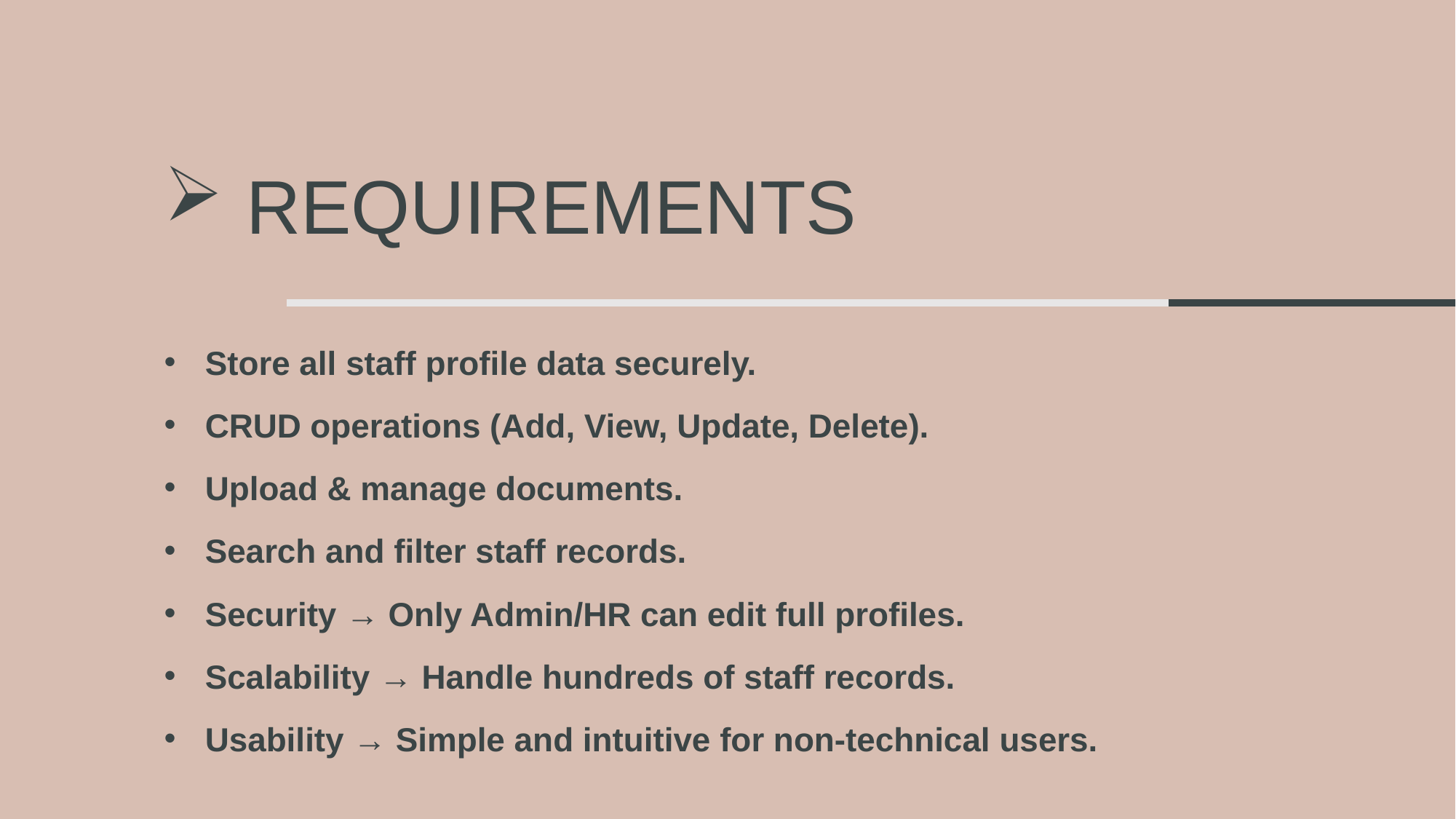

# Requirements
Store all staff profile data securely.
CRUD operations (Add, View, Update, Delete).
Upload & manage documents.
Search and filter staff records.
Security → Only Admin/HR can edit full profiles.
Scalability → Handle hundreds of staff records.
Usability → Simple and intuitive for non-technical users.